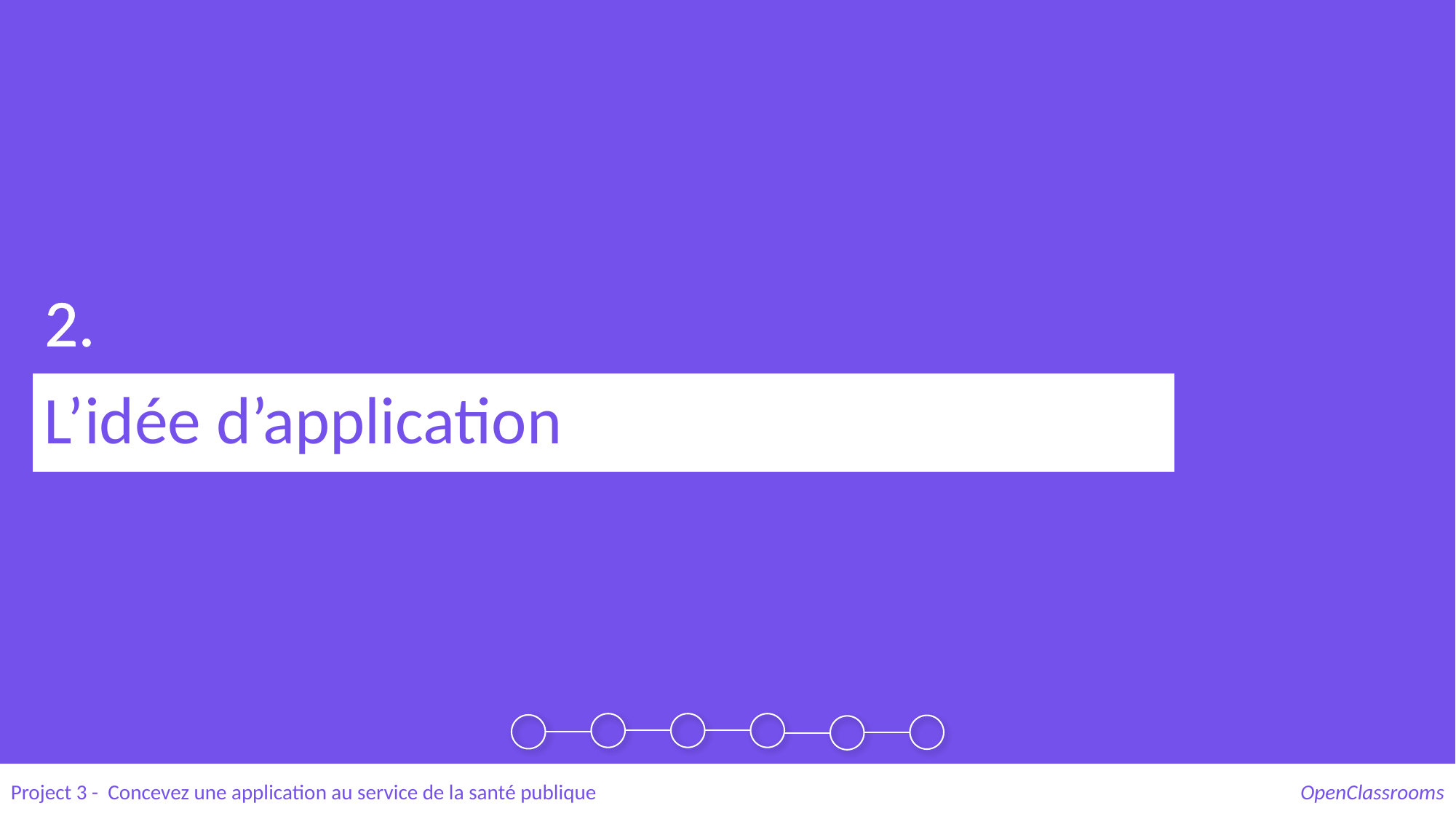

2.
L’idée d’application

Project 3 -  Concevez une application au service de la santé publique
OpenClassrooms